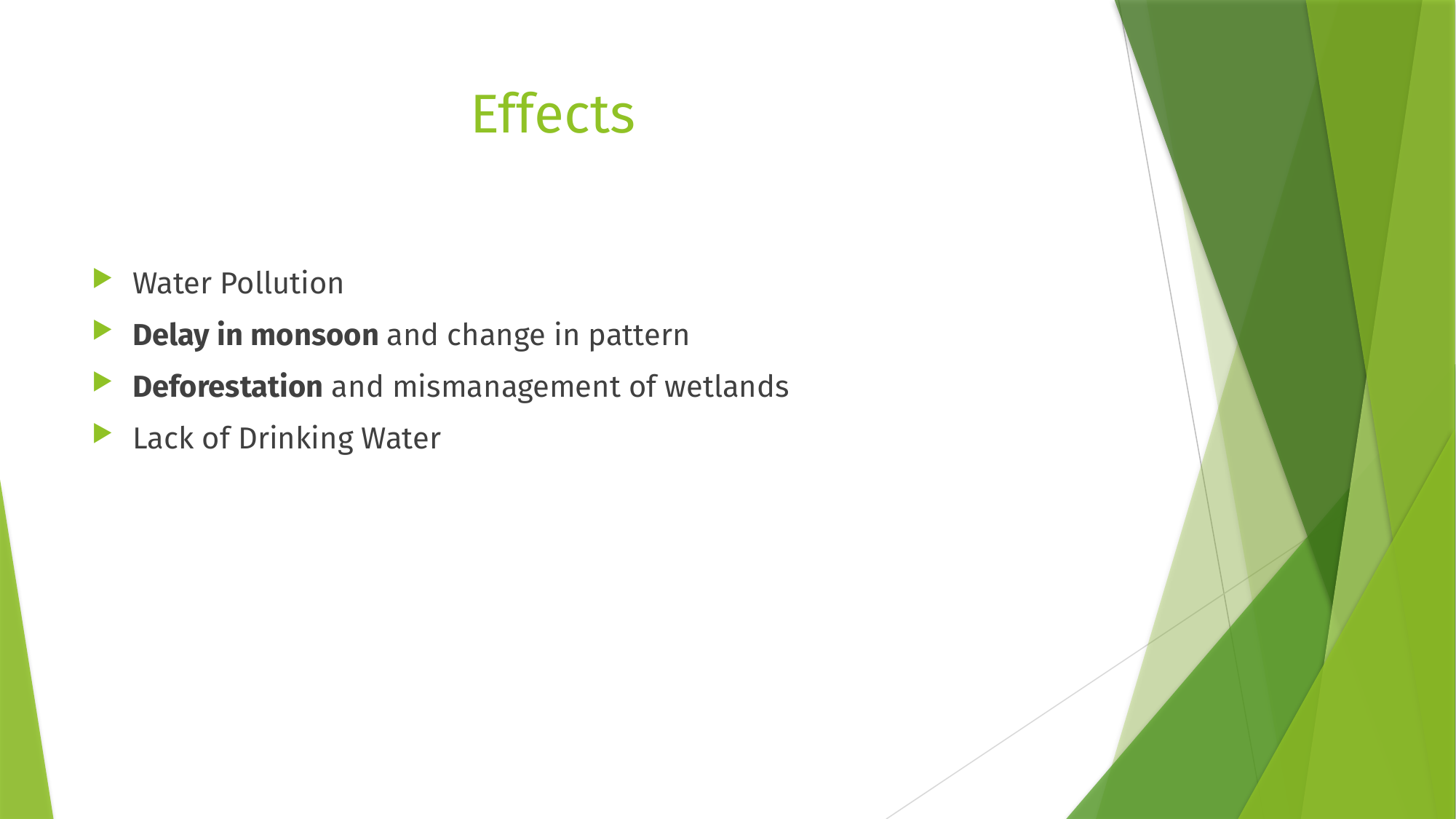

# Effects
Water Pollution
Delay in monsoon and change in pattern
Deforestation and mismanagement of wetlands
Lack of Drinking Water